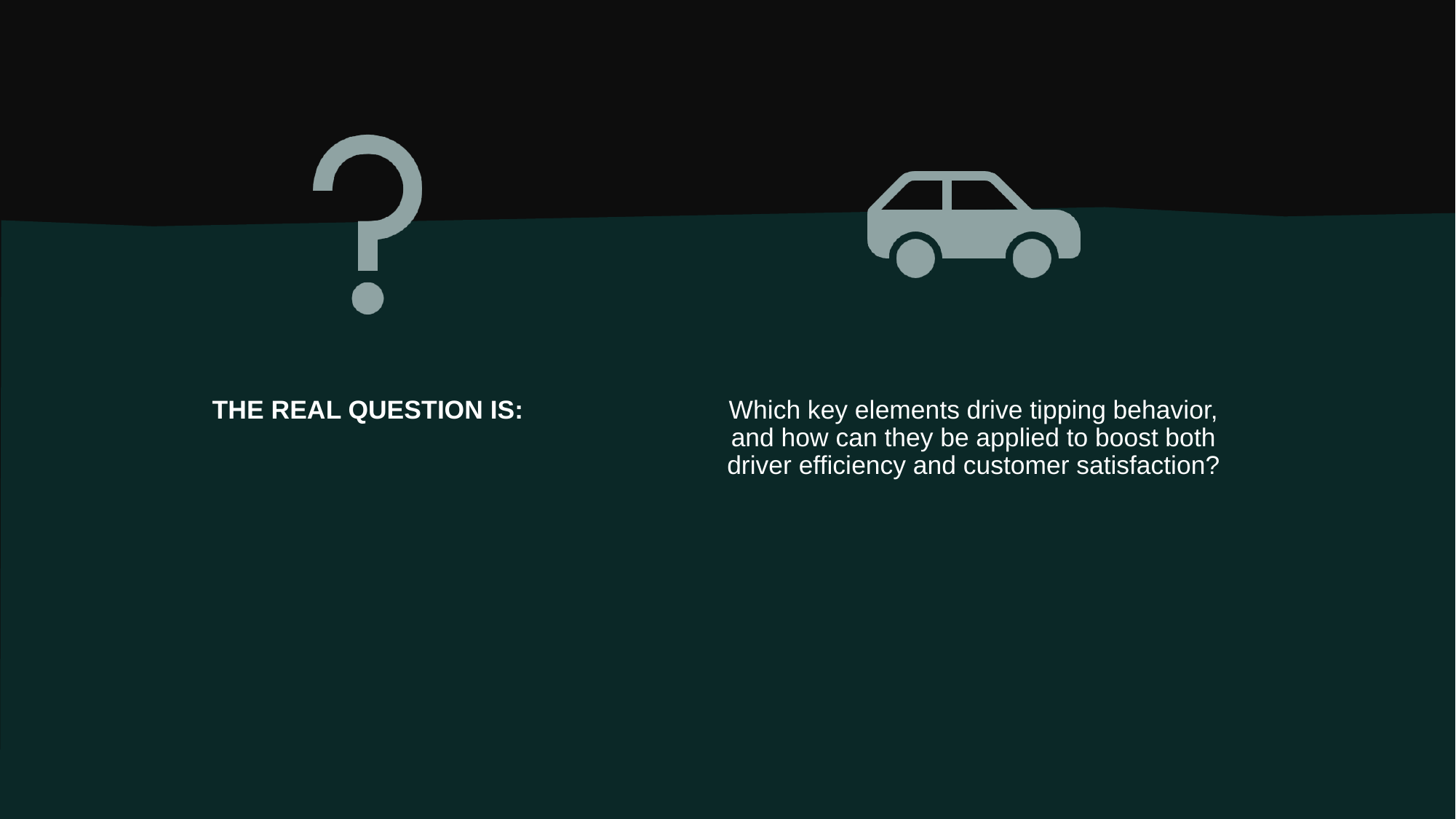

#
THE REAL QUESTION IS:
Which key elements drive tipping behavior, and how can they be applied to boost both driver efficiency and customer satisfaction?